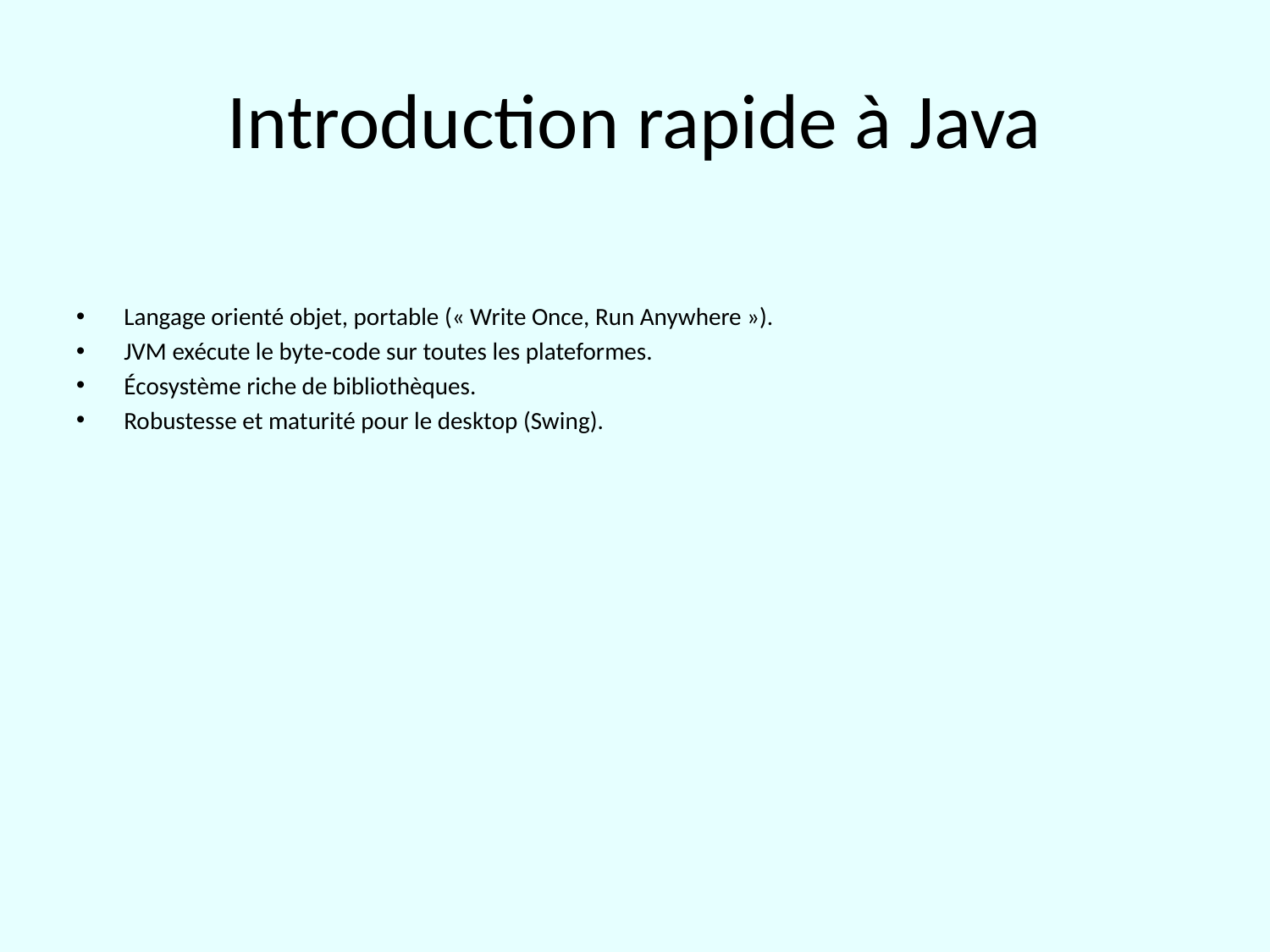

# Introduction rapide à Java

Langage orienté objet, portable (« Write Once, Run Anywhere »).
JVM exécute le byte‑code sur toutes les plateformes.
Écosystème riche de bibliothèques.
Robustesse et maturité pour le desktop (Swing).